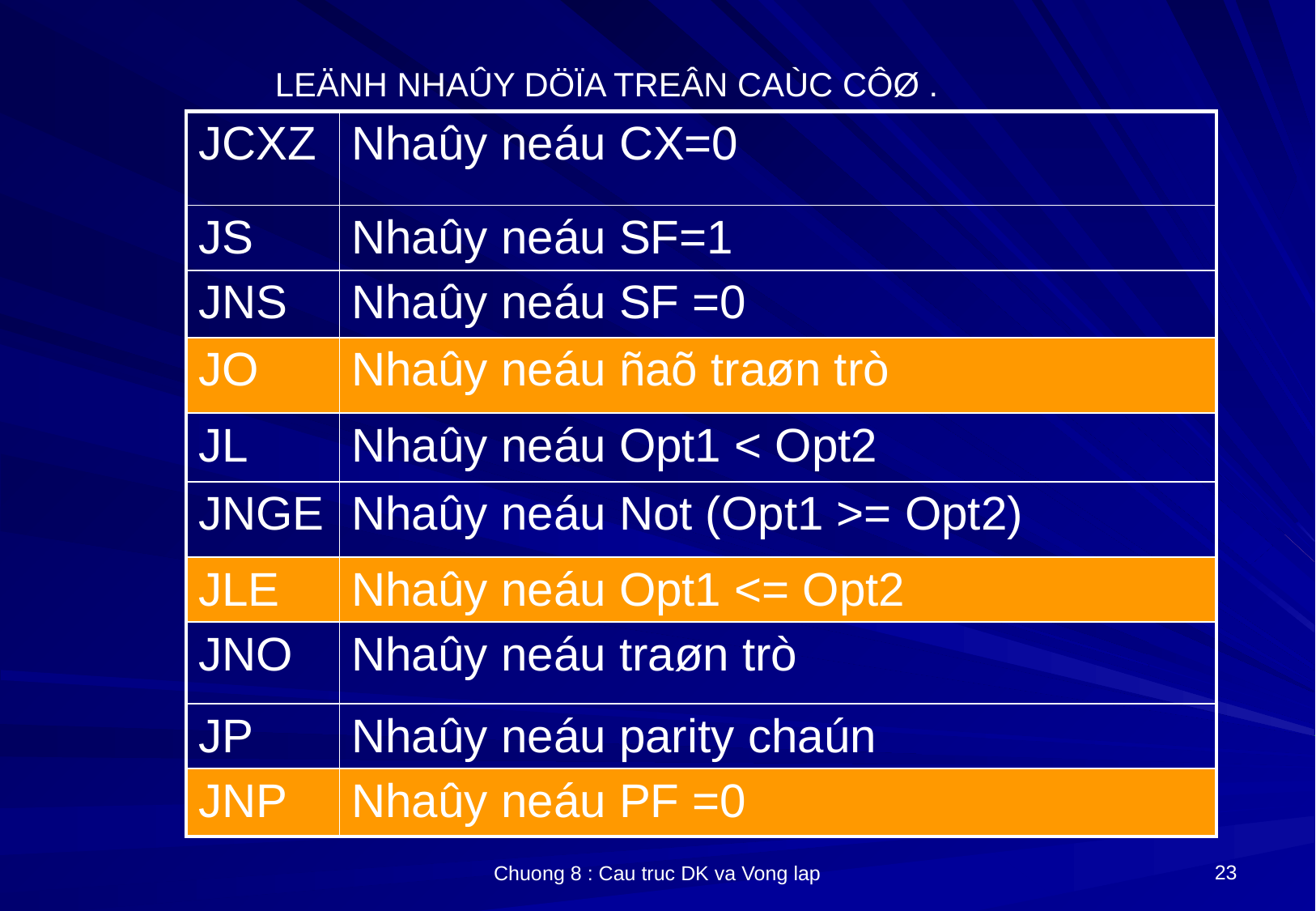

# LEÄNH NHAÛY DÖÏA TREÂN CAÙC CÔØ .
| JCXZ | Nhaûy neáu CX=0 |
| --- | --- |
| JS | Nhaûy neáu SF=1 |
| JNS | Nhaûy neáu SF =0 |
| JO | Nhaûy neáu ñaõ traøn trò |
| JL | Nhaûy neáu Opt1 < Opt2 |
| JNGE | Nhaûy neáu Not (Opt1 >= Opt2) |
| JLE | Nhaûy neáu Opt1 <= Opt2 |
| JNO | Nhaûy neáu traøn trò |
| JP | Nhaûy neáu parity chaún |
| JNP | Nhaûy neáu PF =0 |
23
Chuong 8 : Cau truc DK va Vong lap